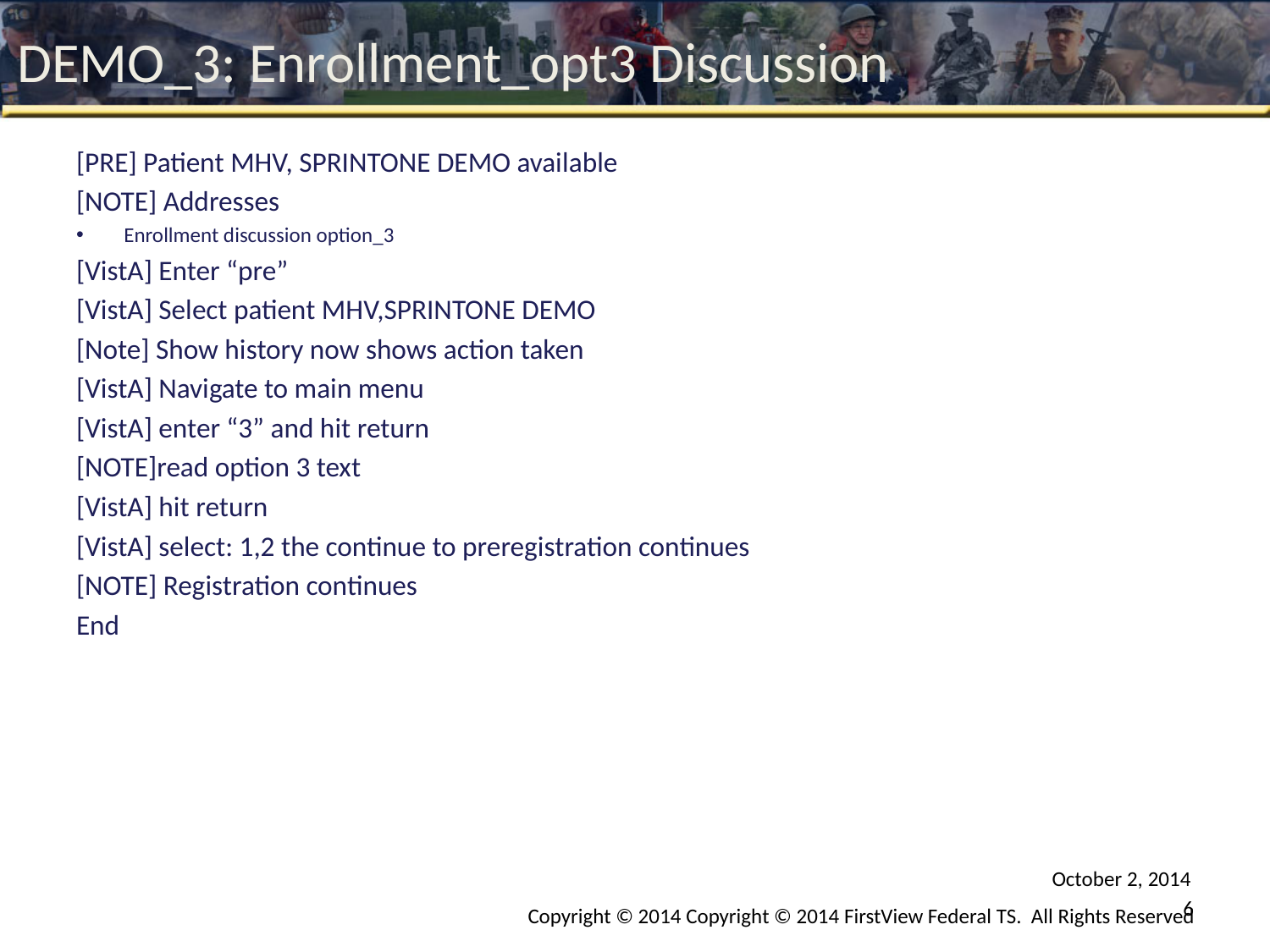

# DEMO_3: Enrollment_opt3 Discussion
[PRE] Patient MHV, SPRINTONE DEMO available
[NOTE] Addresses
Enrollment discussion option_3
[VistA] Enter “pre”
[VistA] Select patient MHV,SPRINTONE DEMO
[Note] Show history now shows action taken
[VistA] Navigate to main menu
[VistA] enter “3” and hit return
[NOTE]read option 3 text
[VistA] hit return
[VistA] select: 1,2 the continue to preregistration continues
[NOTE] Registration continues
End

October 2, 2014
6
Copyright © 2014 Copyright © 2014 FirstView Federal TS.  All Rights Reserved